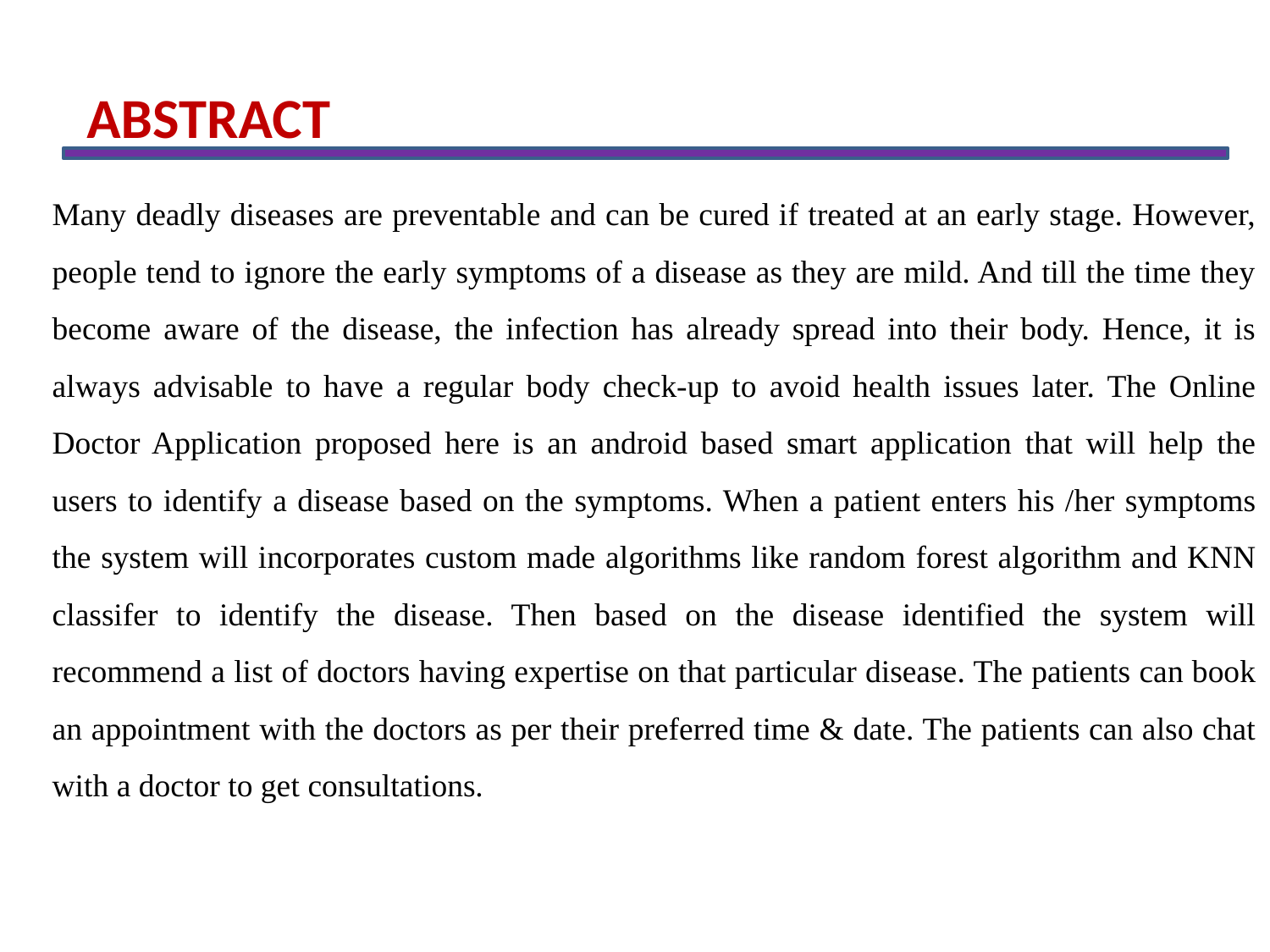

ABSTRACT

Many deadly diseases are preventable and can be cured if treated at an early stage. However, people tend to ignore the early symptoms of a disease as they are mild. And till the time they become aware of the disease, the infection has already spread into their body. Hence, it is always advisable to have a regular body check-up to avoid health issues later. The Online Doctor Application proposed here is an android based smart application that will help the users to identify a disease based on the symptoms. When a patient enters his /her symptoms the system will incorporates custom made algorithms like random forest algorithm and KNN classifer to identify the disease. Then based on the disease identified the system will recommend a list of doctors having expertise on that particular disease. The patients can book an appointment with the doctors as per their preferred time & date. The patients can also chat with a doctor to get consultations.